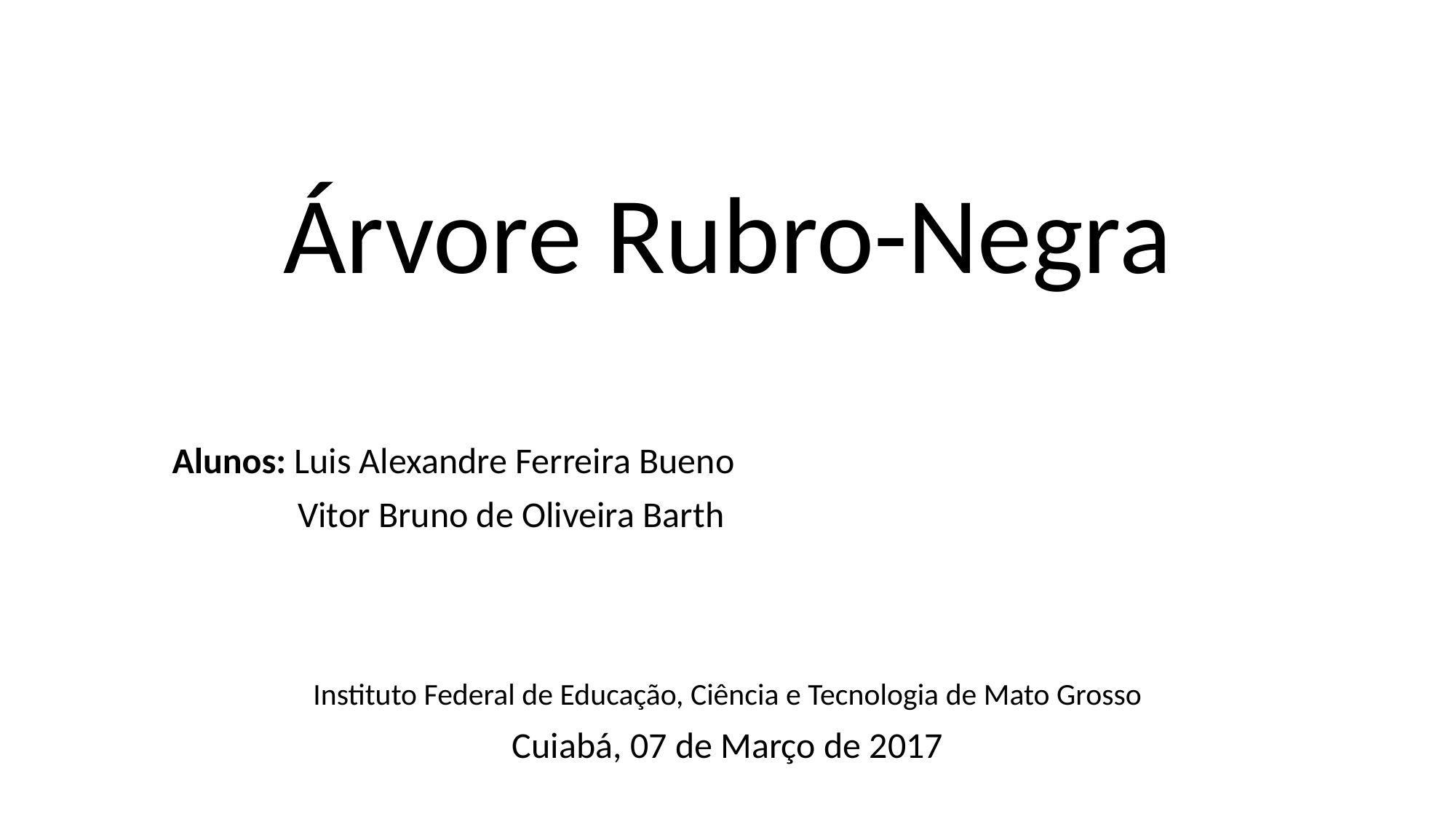

# Árvore Rubro-Negra
Alunos: Luis Alexandre Ferreira Bueno
	 Vitor Bruno de Oliveira Barth
Instituto Federal de Educação, Ciência e Tecnologia de Mato Grosso
Cuiabá, 07 de Março de 2017